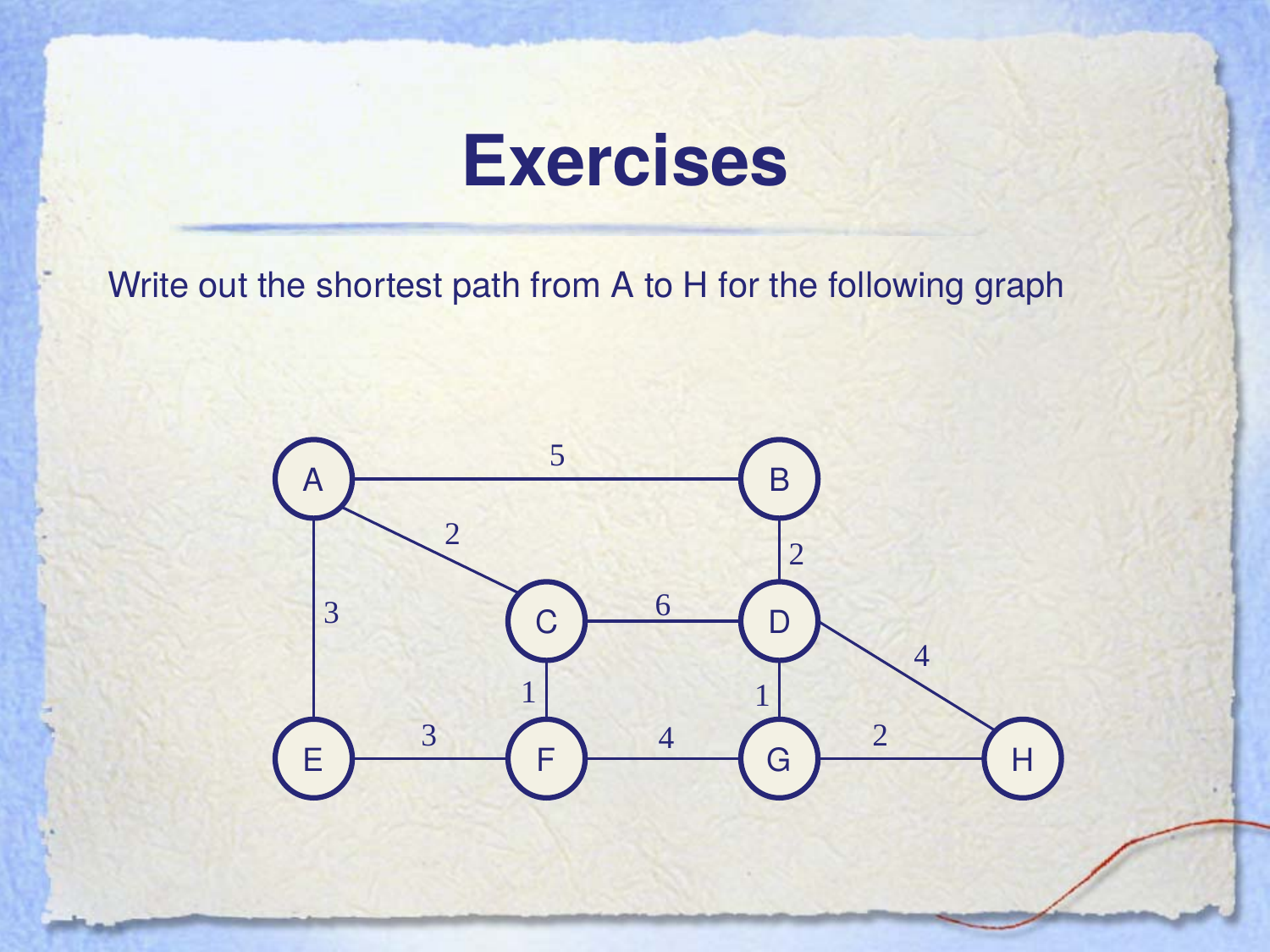

# Exercises
Write out the shortest path from A to H for the following graph

5
A
B
2
2
6
C
D
3
4
1
1
3
2
4
E
F
G
H